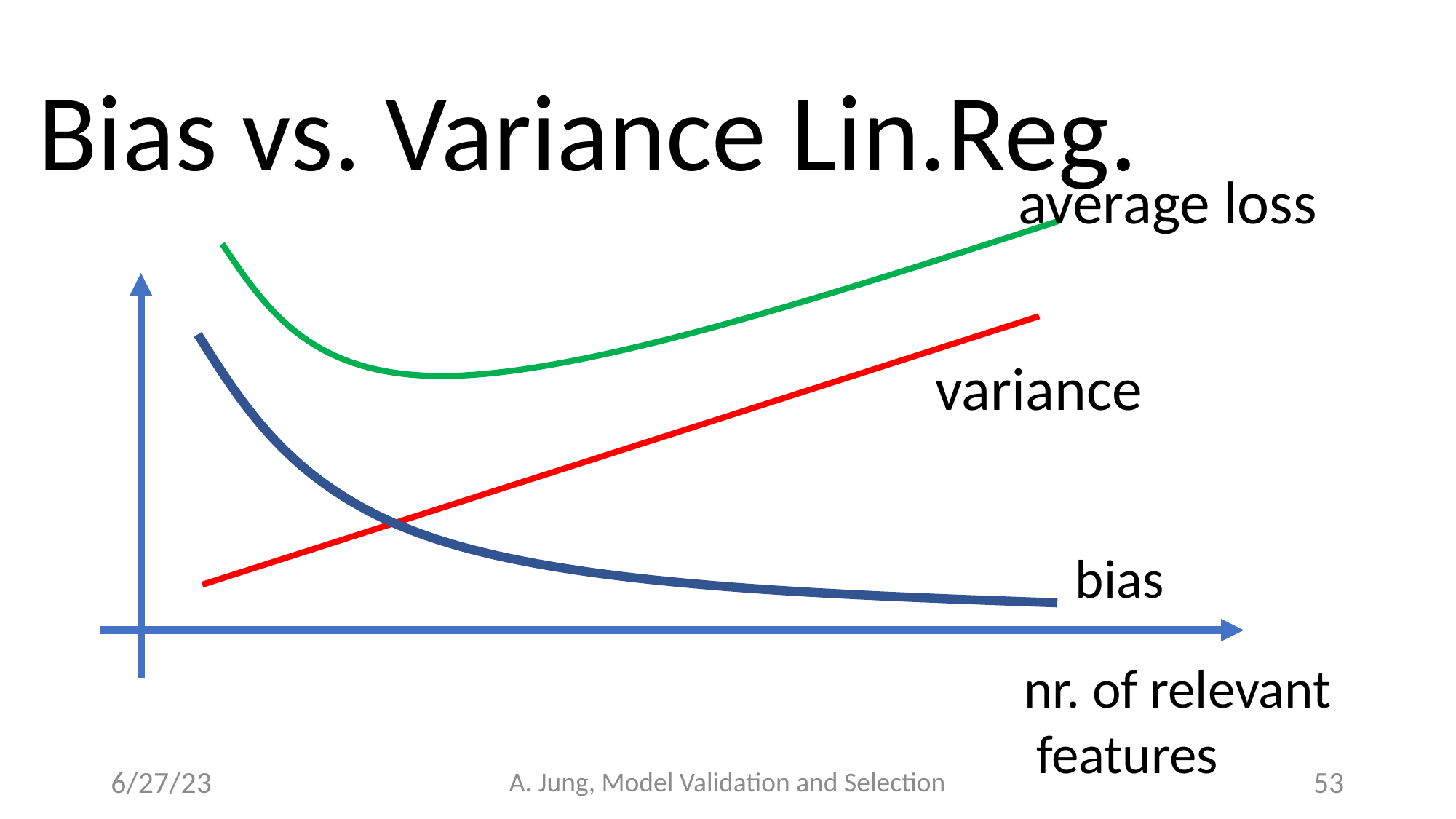

# Bias vs. Variance Lin.Reg.
average loss

variance
bias
nr. of relevant
 features
6/27/23
A. Jung, Model Validation and Selection
53